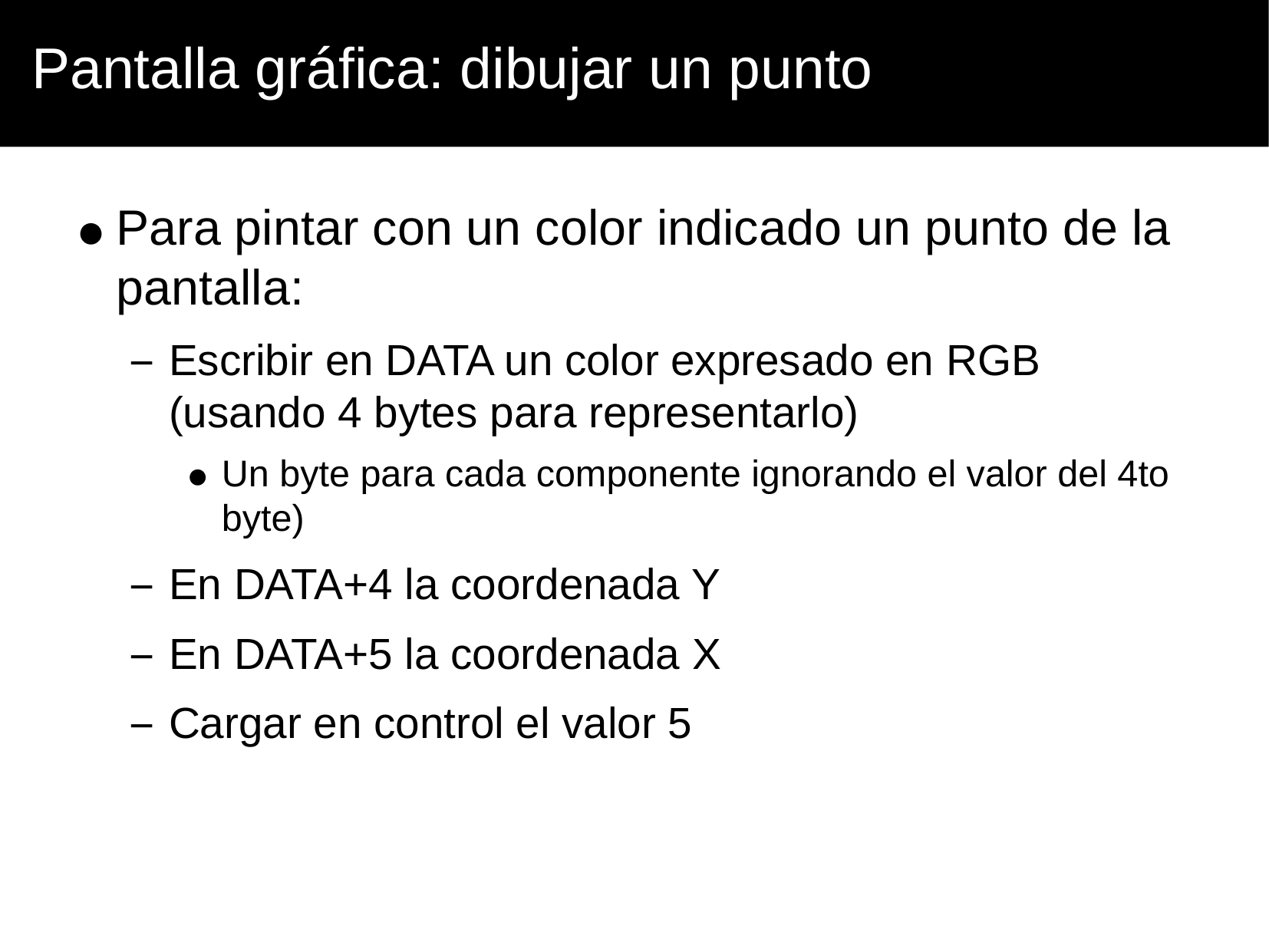

Pantalla gráfica: dibujar un punto
Para pintar con un color indicado un punto de la pantalla:
Escribir en DATA un color expresado en RGB (usando 4 bytes para representarlo)
Un byte para cada componente ignorando el valor del 4to byte)
En DATA+4 la coordenada Y
En DATA+5 la coordenada X
Cargar en control el valor 5